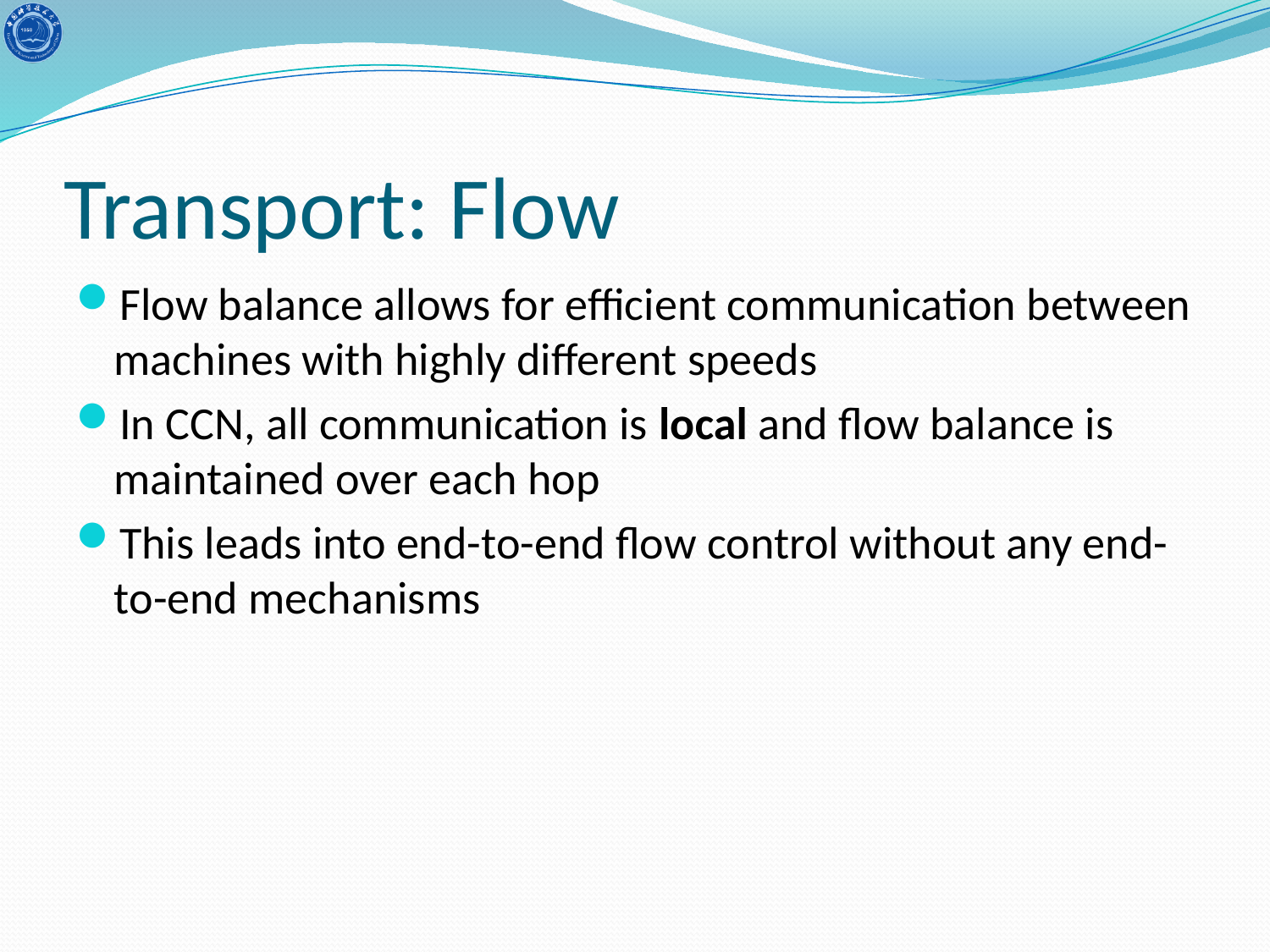

# Transport: Flow
Flow balance allows for efficient communication between machines with highly different speeds
In CCN, all communication is local and flow balance is maintained over each hop
This leads into end-to-end flow control without any end-to-end mechanisms